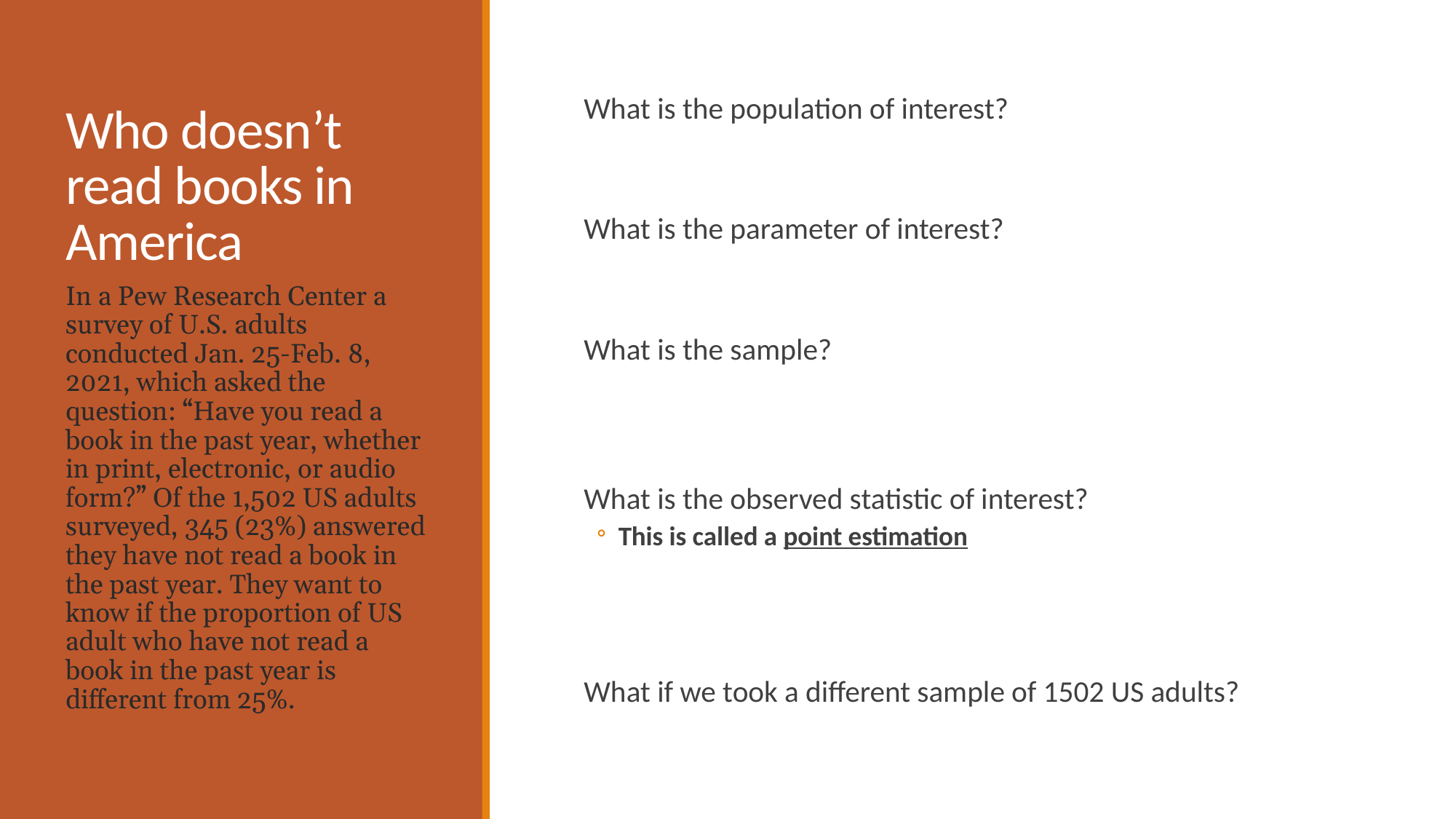

# Who doesn’t read books in America
What is the population of interest?

What is the parameter of interest?

What is the sample?

What is the observed statistic of interest?
This is called a point estimation

What if we took a different sample of 1502 US adults?
In a Pew Research Center a survey of U.S. adults conducted Jan. 25-Feb. 8, 2021, which asked the question: “Have you read a book in the past year, whether in print, electronic, or audio form?” Of the 1,502 US adults surveyed, 345 (23%) answered they have not read a book in the past year. They want to know if the proportion of US adult who have not read a book in the past year is different from 25%.